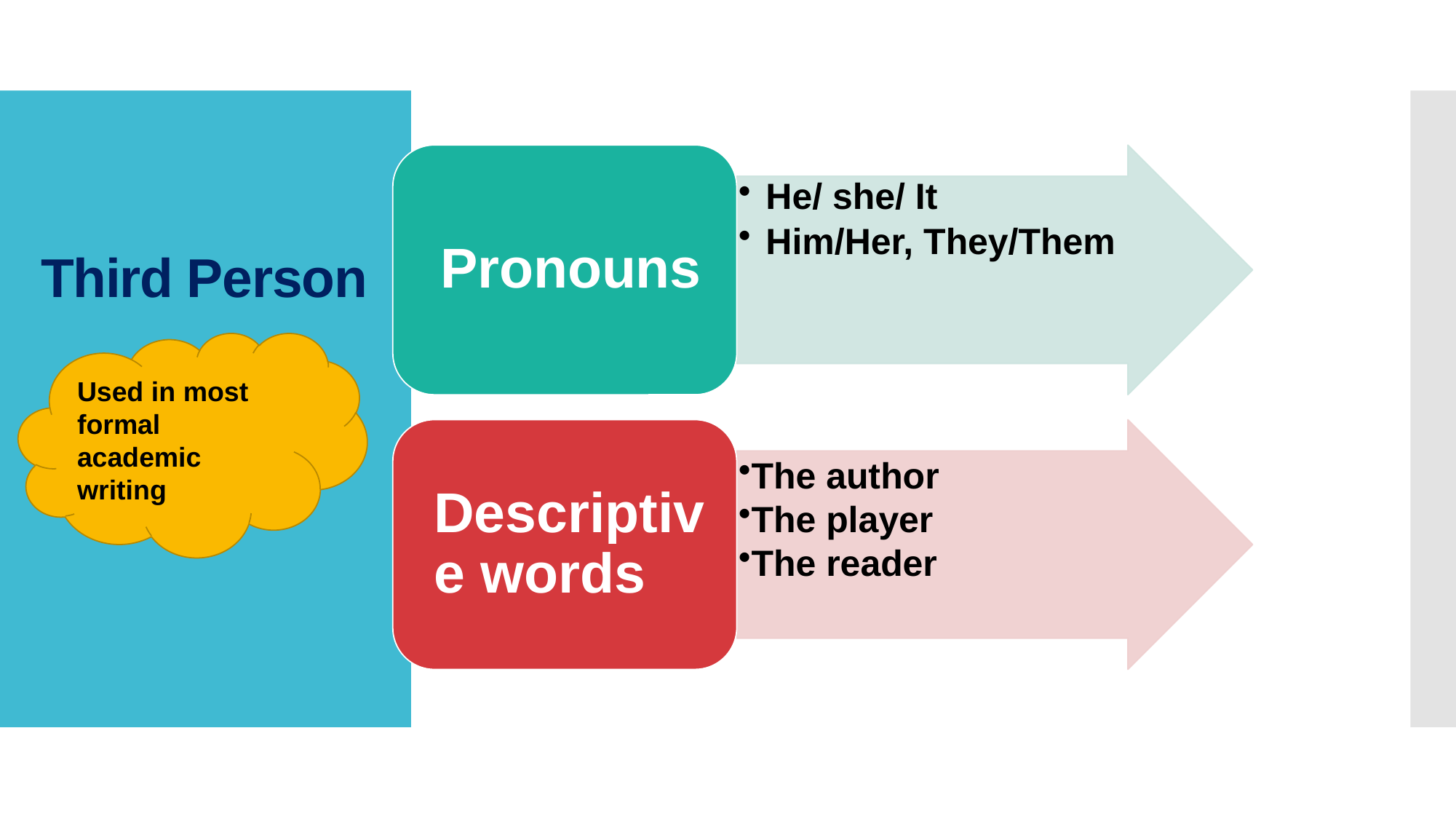

# Third Person
He/ she/ It
Him/Her, They/Them
Pronouns
The author
The player
The reader
Descriptive words
Used in most formal academic writing